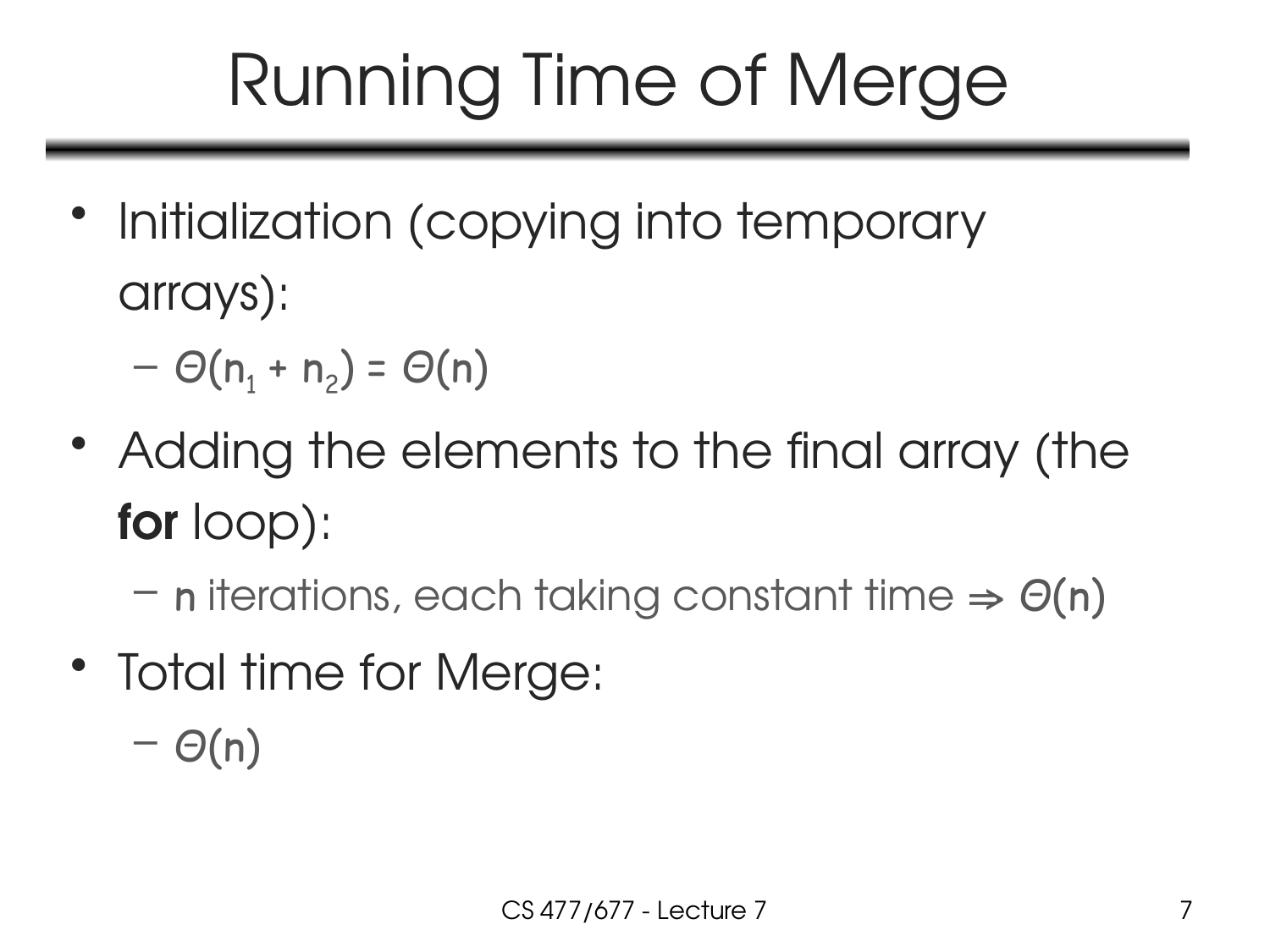

# Running Time of Merge
Initialization (copying into temporary arrays):
Θ(n1 + n2) = Θ(n)
Adding the elements to the final array (the for loop):
n iterations, each taking constant time ⇒ Θ(n)
Total time for Merge:
Θ(n)
CS 477/677 - Lecture 7
7